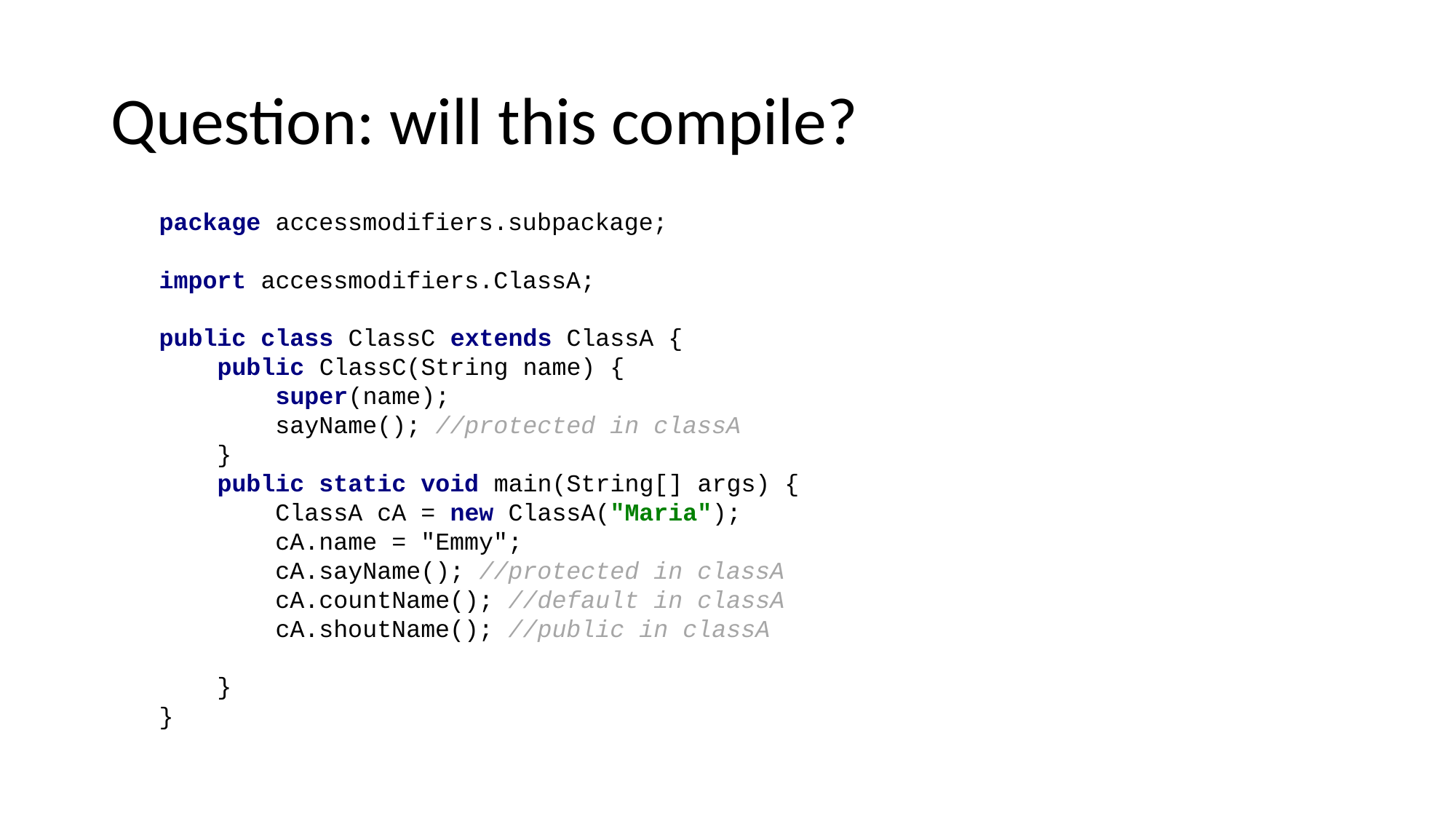

# Question: will this compile?
package accessmodifiers.subpackage;
import accessmodifiers.ClassA;
public class ClassC extends ClassA {
    public ClassC(String name) {
        super(name);
        sayName(); //protected in classA
    }
    public static void main(String[] args) {
        ClassA cA = new ClassA("Maria");
        cA.name = "Emmy";
        cA.sayName(); //protected in classA
        cA.countName(); //default in classA
        cA.shoutName(); //public in classA
    }
}